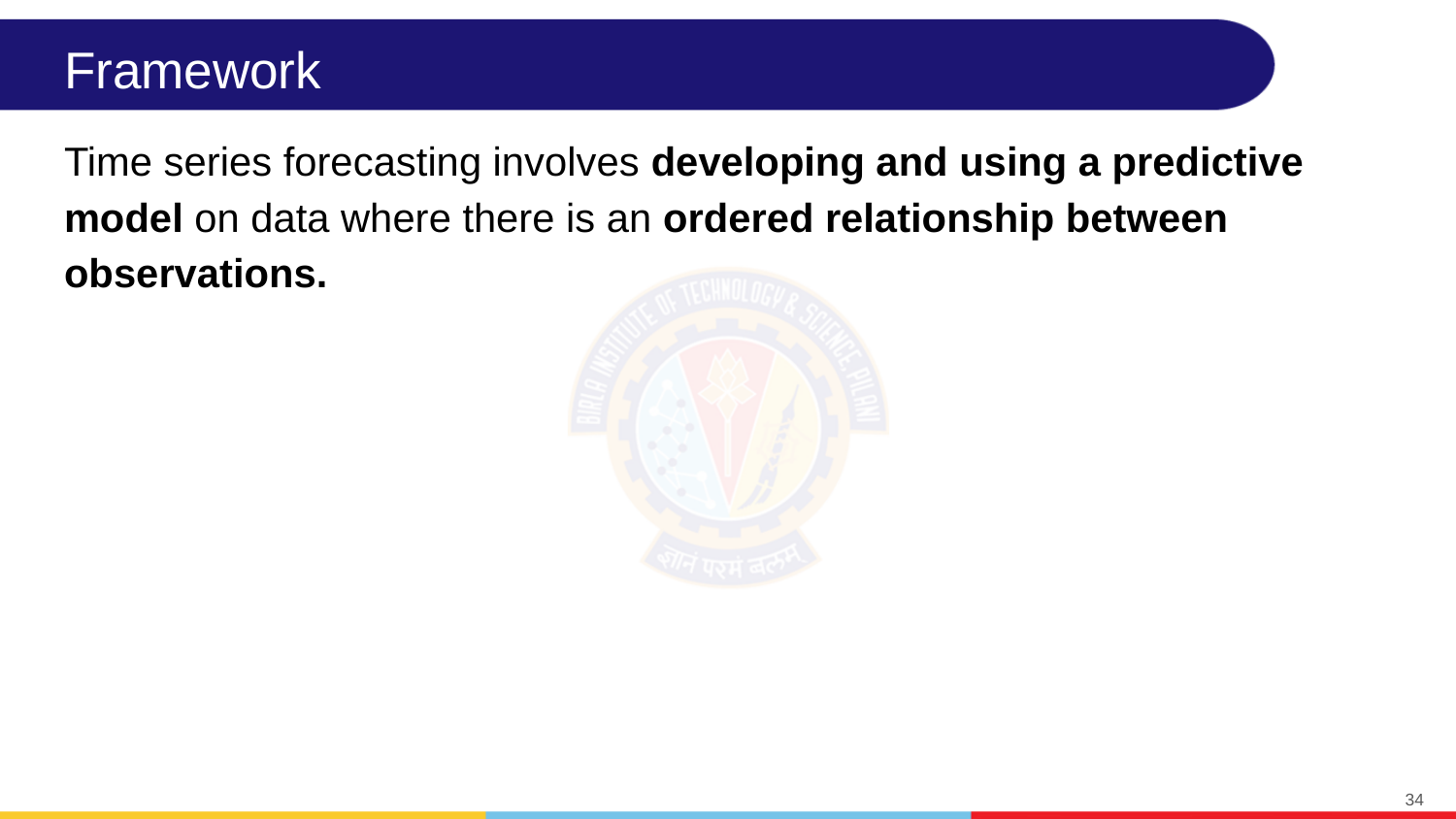

# Framework
Time series forecasting involves developing and using a predictive model on data where there is an ordered relationship between observations.
34